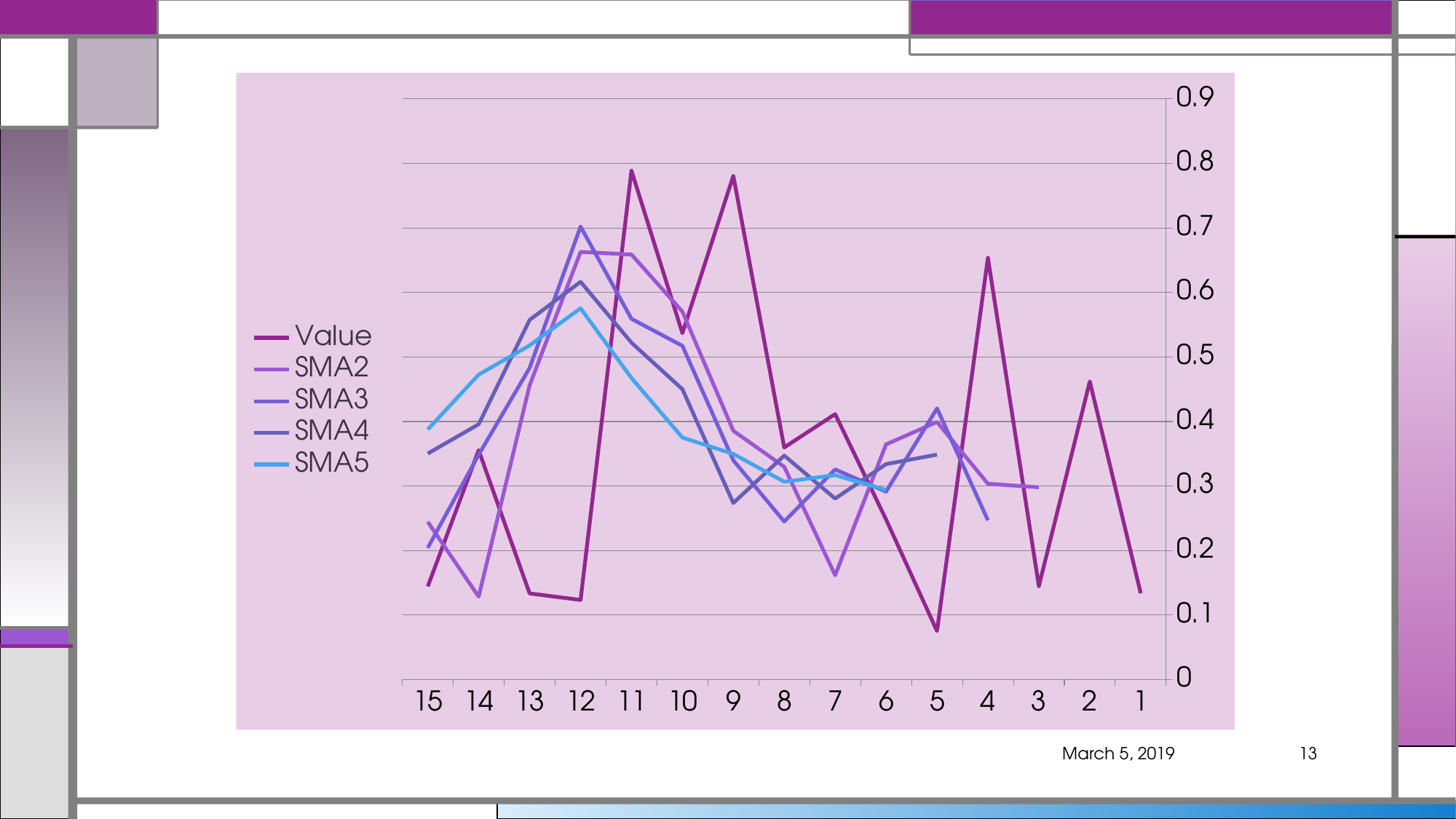

### Chart

| Category | Value | SMA2 | SMA3 | SMA4 | SMA5 |
|---|---|---|---|---|---|
March 5, 2019
13